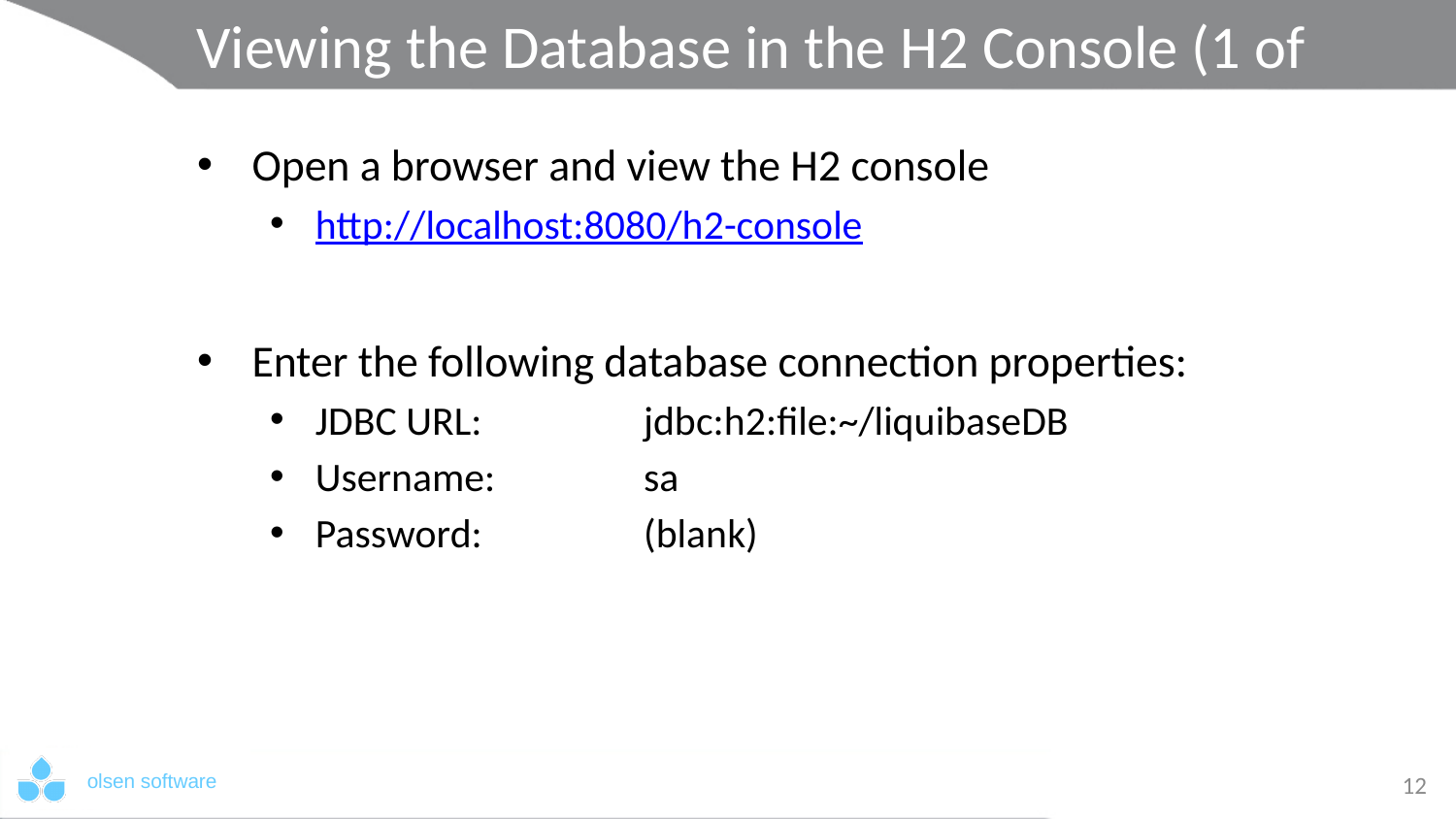

# Viewing the Database in the H2 Console (1 of 2)
Open a browser and view the H2 console
http://localhost:8080/h2-console

Enter the following database connection properties:
JDBC URL:	jdbc:h2:file:~/liquibaseDB
Username:	sa
Password:	(blank)

12